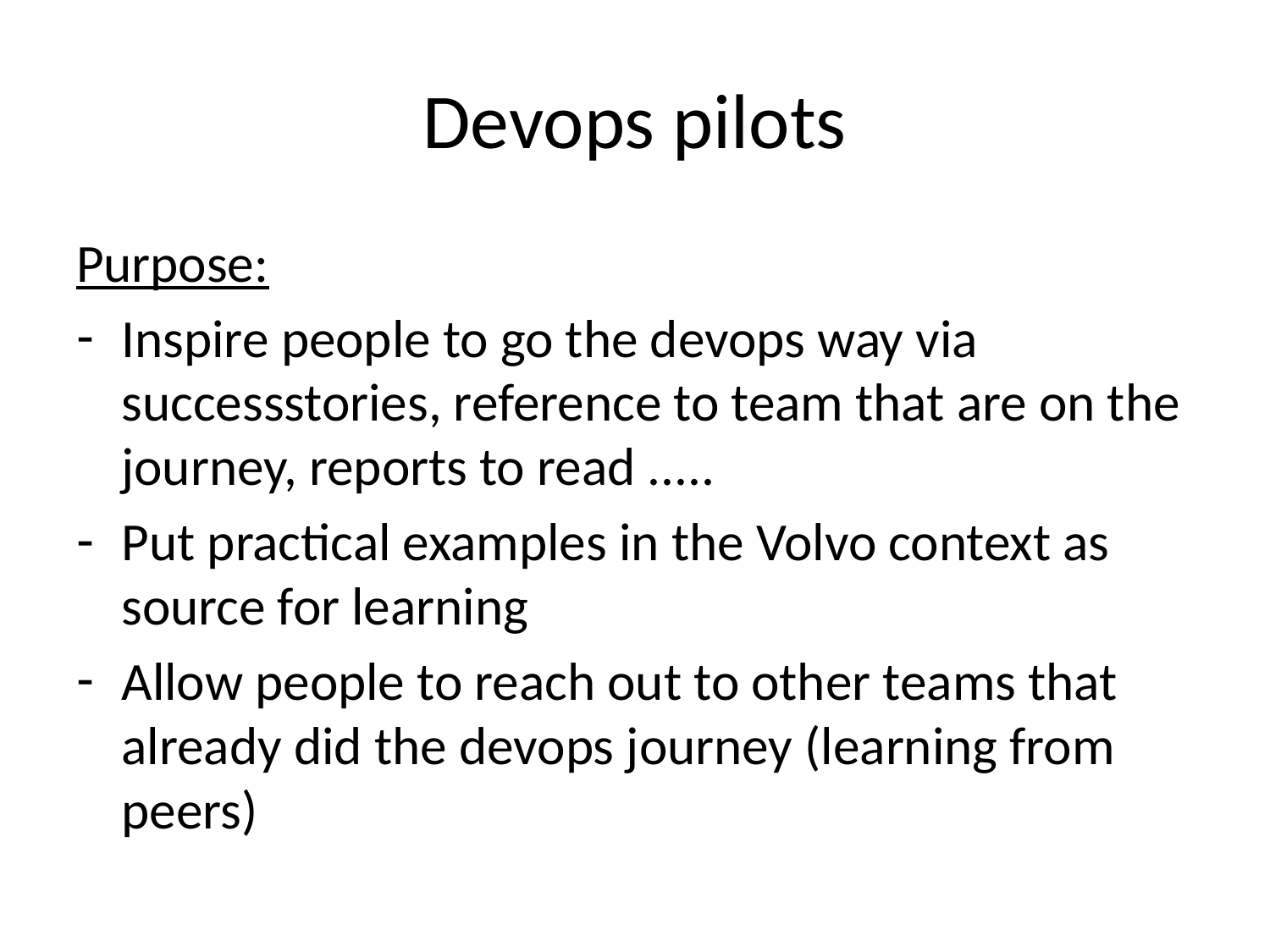

# Devops pilots
Purpose:
Inspire people to go the devops way via  successstories, reference to team that are on the journey, reports to read .....
Put practical examples in the Volvo context as source for learning
Allow people to reach out to other teams that already did the devops journey (learning from peers)